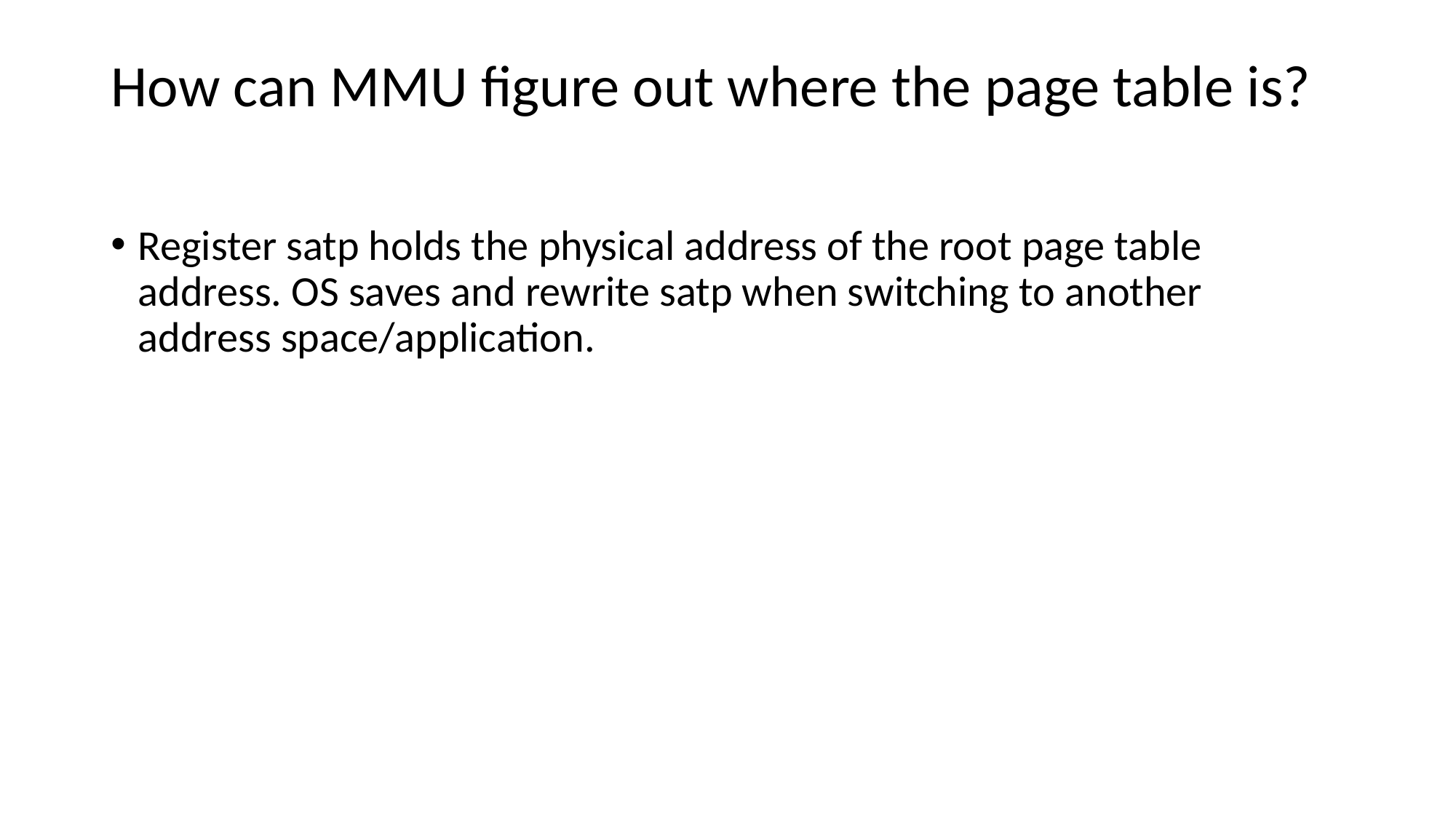

# How can MMU figure out where the page table is?
Register satp holds the physical address of the root page table address. OS saves and rewrite satp when switching to another address space/application.